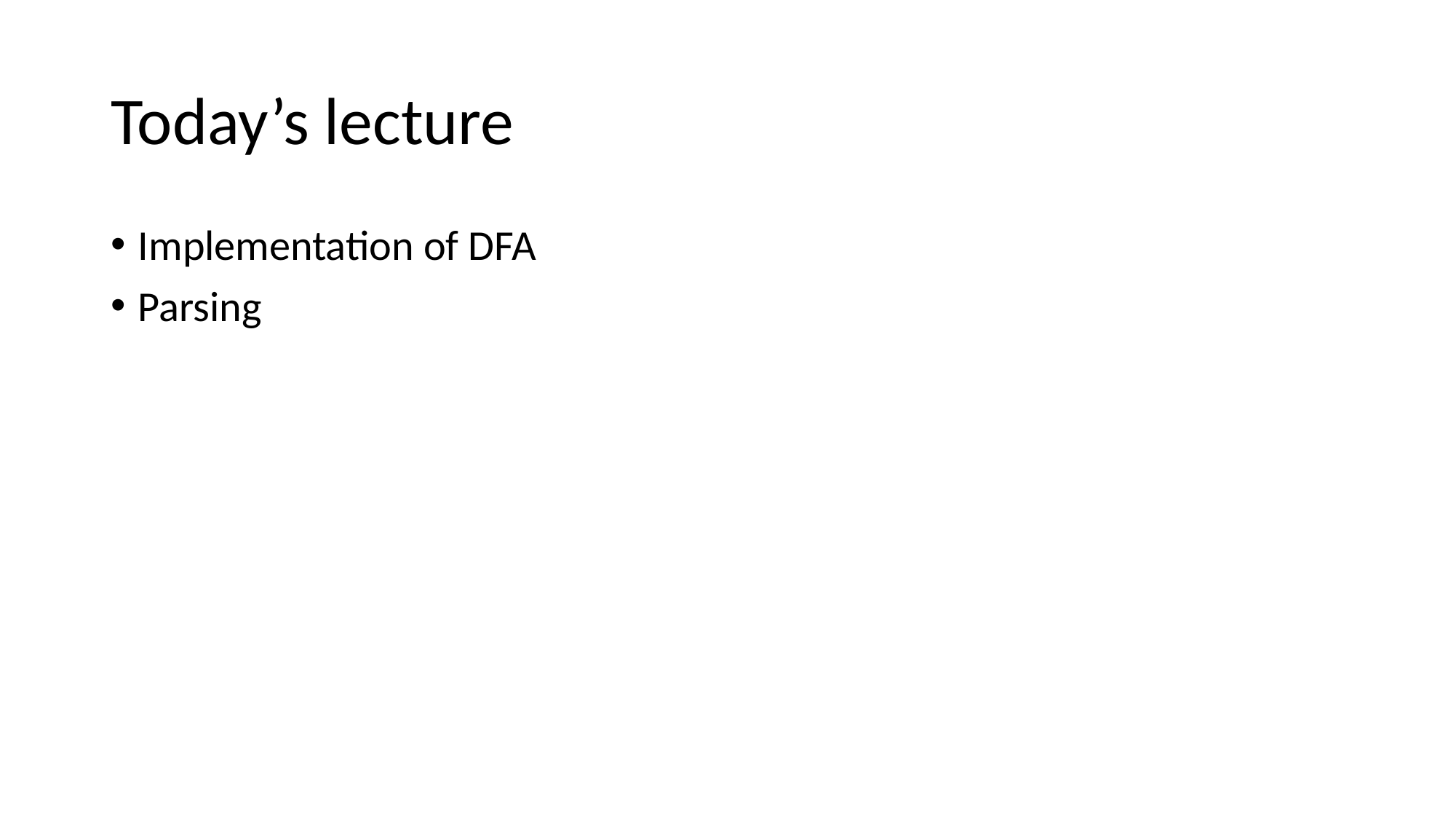

# Today’s lecture
Implementation of DFA
Parsing